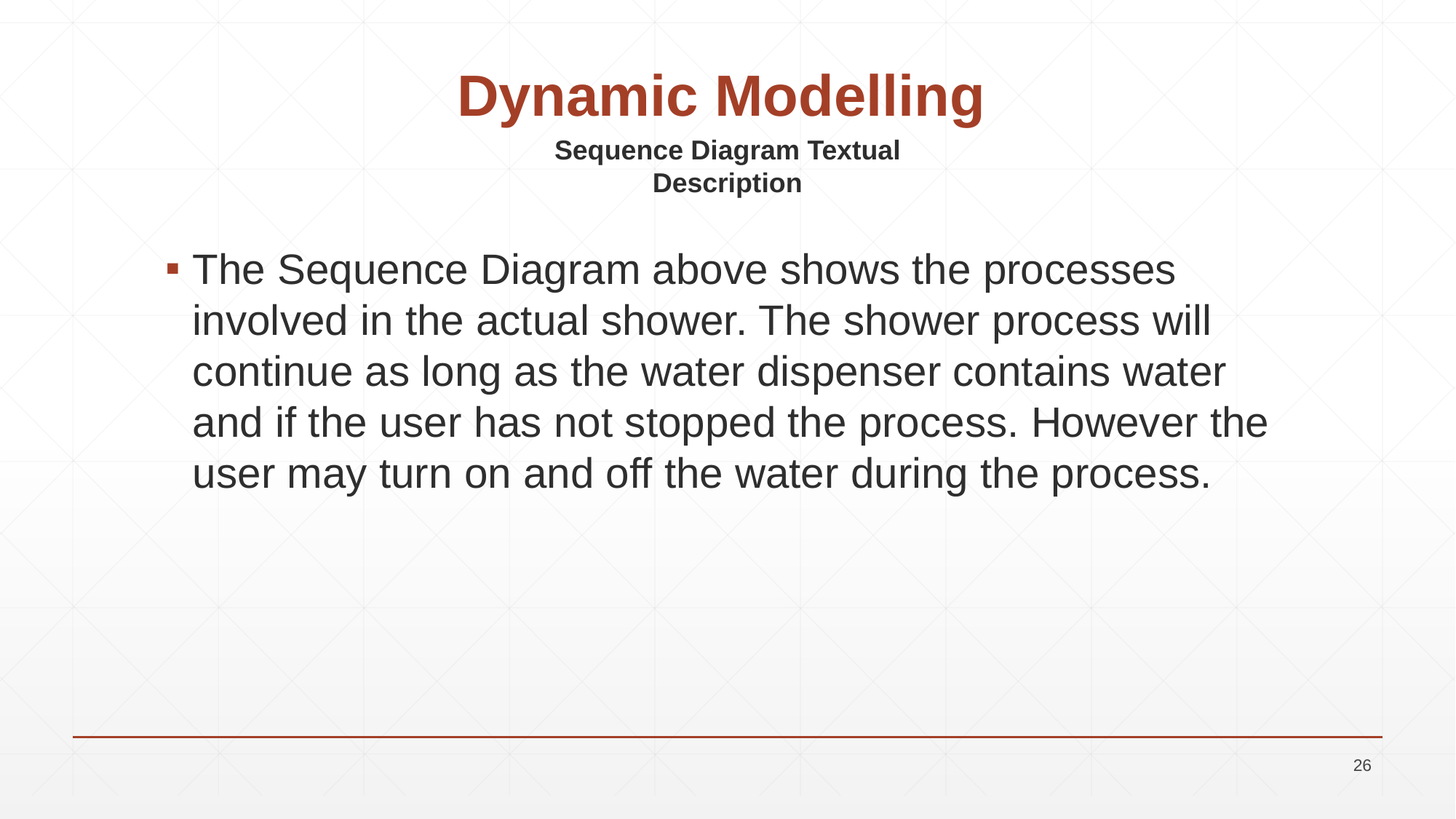

# Dynamic Modelling
Sequence Diagram Textual Description
The Sequence Diagram above shows the processes involved in the actual shower. The shower process will continue as long as the water dispenser contains water and if the user has not stopped the process. However the user may turn on and off the water during the process.
26